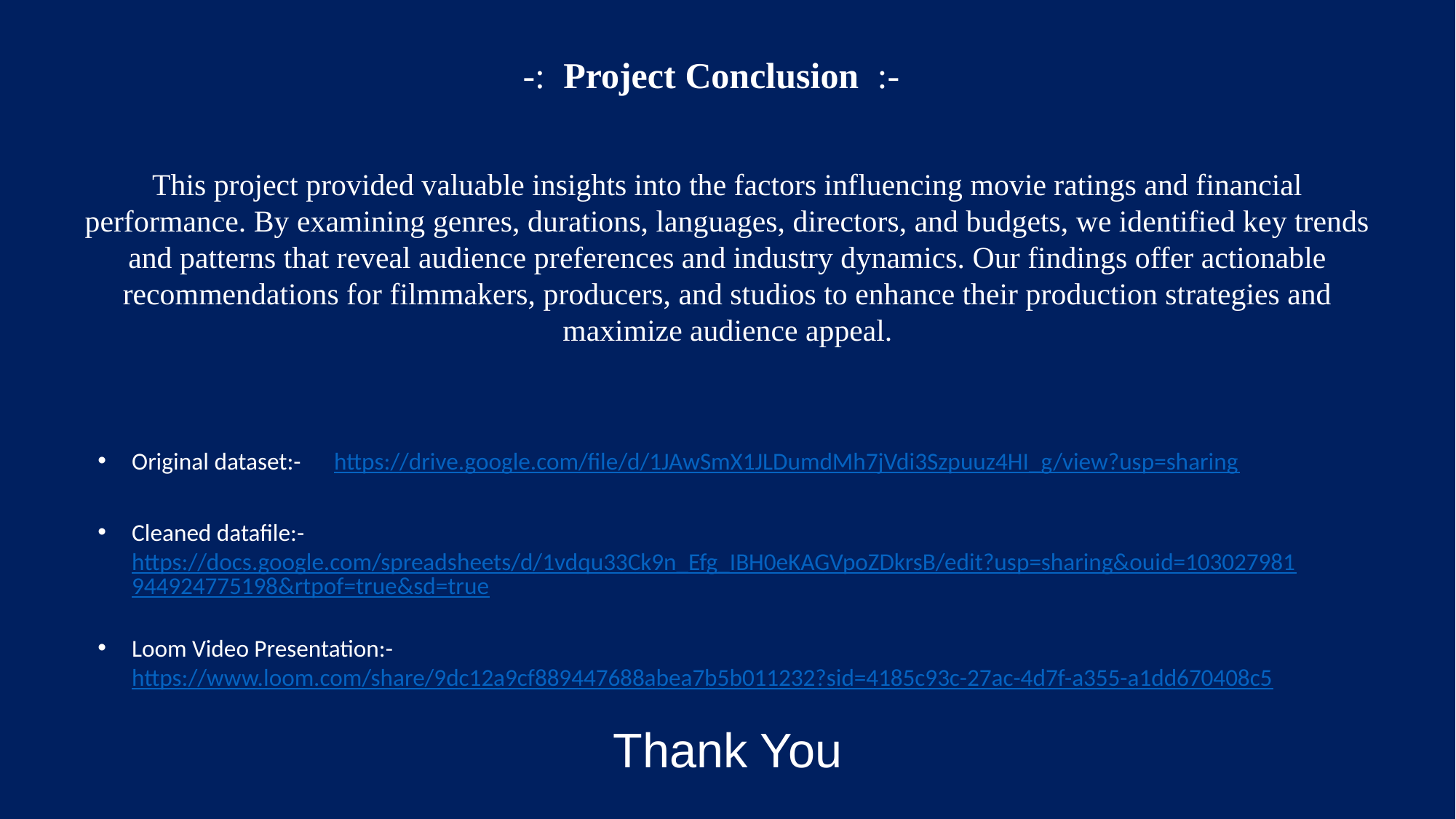

-:  Project Conclusion  :-
This project provided valuable insights into the factors influencing movie ratings and financial performance. By examining genres, durations, languages, directors, and budgets, we identified key trends and patterns that reveal audience preferences and industry dynamics. Our findings offer actionable recommendations for filmmakers, producers, and studios to enhance their production strategies and maximize audience appeal.
Original dataset:-      https://drive.google.com/file/d/1JAwSmX1JLDumdMh7jVdi3Szpuuz4HI_g/view?usp=sharing
Cleaned datafile:-    https://docs.google.com/spreadsheets/d/1vdqu33Ck9n_Efg_IBH0eKAGVpoZDkrsB/edit?usp=sharing&ouid=103027981944924775198&rtpof=true&sd=true
Loom Video Presentation:-   https://www.loom.com/share/9dc12a9cf889447688abea7b5b011232?sid=4185c93c-27ac-4d7f-a355-a1dd670408c5
Thank You